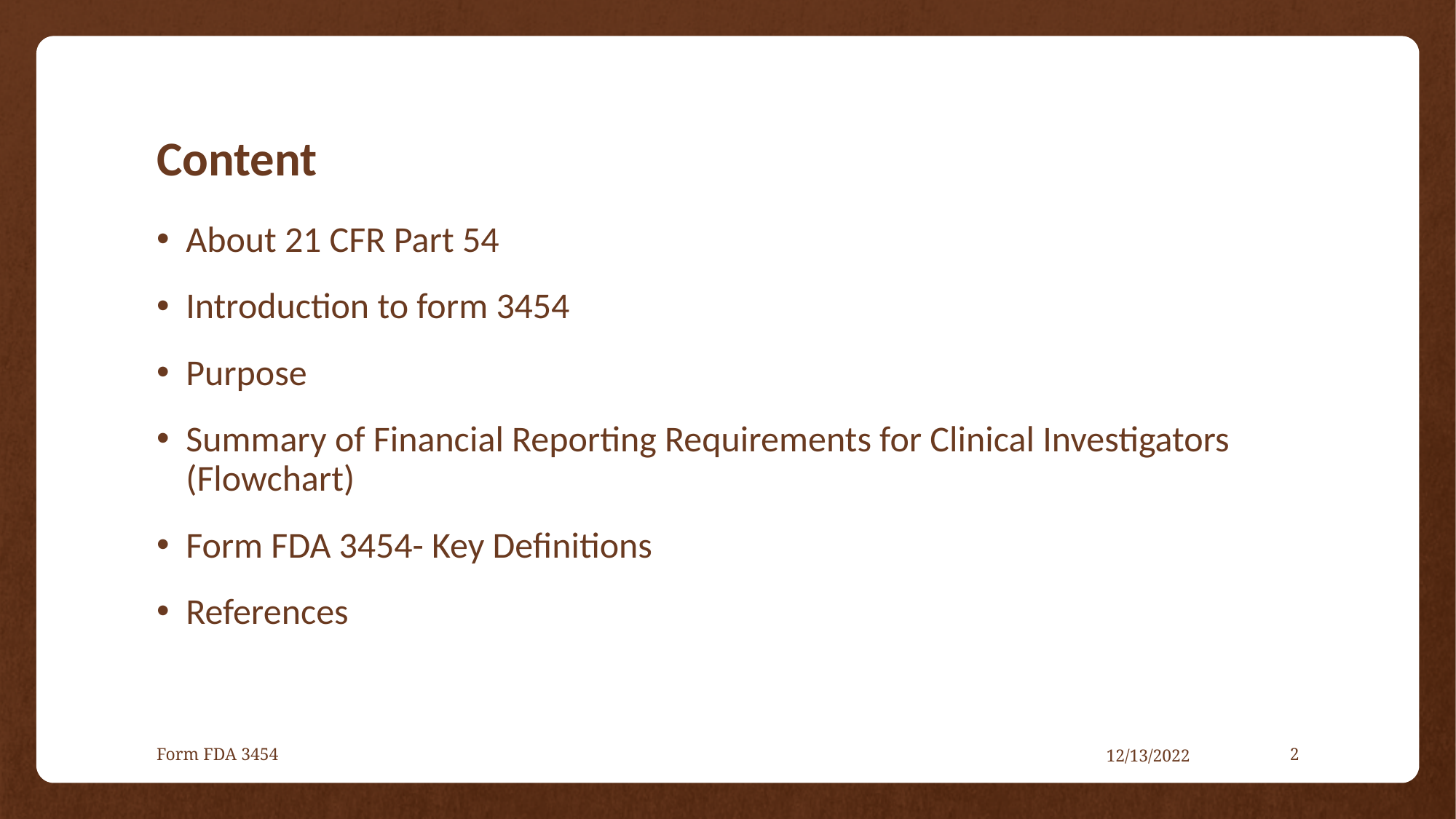

# Content
About 21 CFR Part 54
Introduction to form 3454
Purpose
Summary of Financial Reporting Requirements for Clinical Investigators (Flowchart)
Form FDA 3454- Key Definitions
References
Form FDA 3454
12/13/2022
2